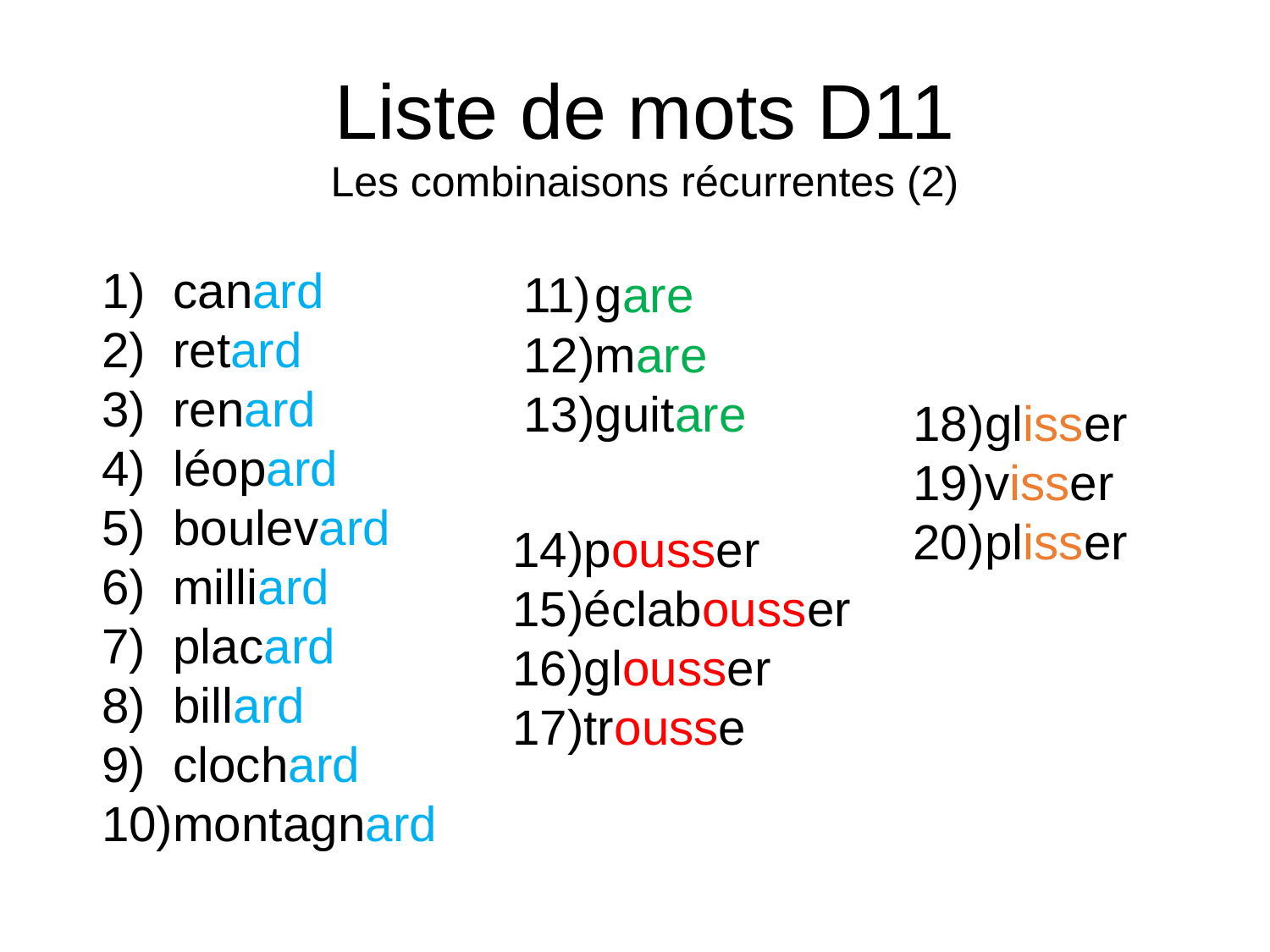

Liste de mots D11
Les combinaisons récurrentes (2)
canard
retard
renard
léopard
boulevard
milliard
placard
billard
clochard
montagnard
gare
mare
guitare
glisser
visser
plisser

pousser
éclabousser
glousser
trousse